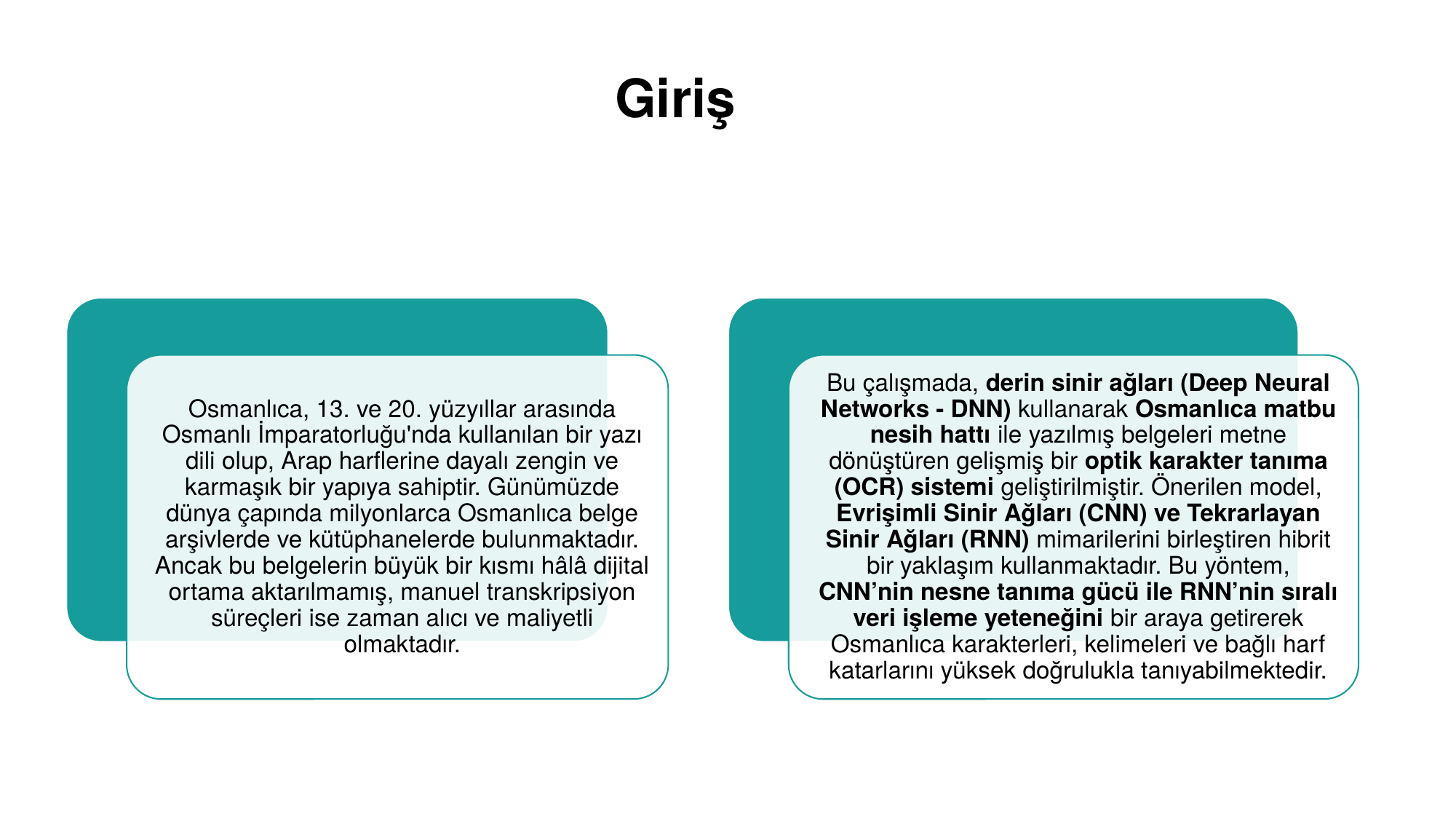

# Giriş
Osmanlıca, 13. ve 20. yüzyıllar arasında Osmanlı İmparatorluğu'nda kullanılan bir yazı dili olup, Arap harflerine dayalı zengin ve karmaşık bir yapıya sahiptir. Günümüzde dünya çapında milyonlarca Osmanlıca belge arşivlerde ve kütüphanelerde bulunmaktadır. Ancak bu belgelerin büyük bir kısmı hâlâ dijital ortama aktarılmamış, manuel transkripsiyon süreçleri ise zaman alıcı ve maliyetli olmaktadır.
Bu çalışmada, derin sinir ağları (Deep Neural Networks - DNN) kullanarak Osmanlıca matbu nesih hattı ile yazılmış belgeleri metne dönüştüren gelişmiş bir optik karakter tanıma (OCR) sistemi geliştirilmiştir. Önerilen model, Evrişimli Sinir Ağları (CNN) ve Tekrarlayan Sinir Ağları (RNN) mimarilerini birleştiren hibrit bir yaklaşım kullanmaktadır. Bu yöntem, CNN’nin nesne tanıma gücü ile RNN’nin sıralı veri işleme yeteneğini bir araya getirerek Osmanlıca karakterleri, kelimeleri ve bağlı harf katarlarını yüksek doğrulukla tanıyabilmektedir.